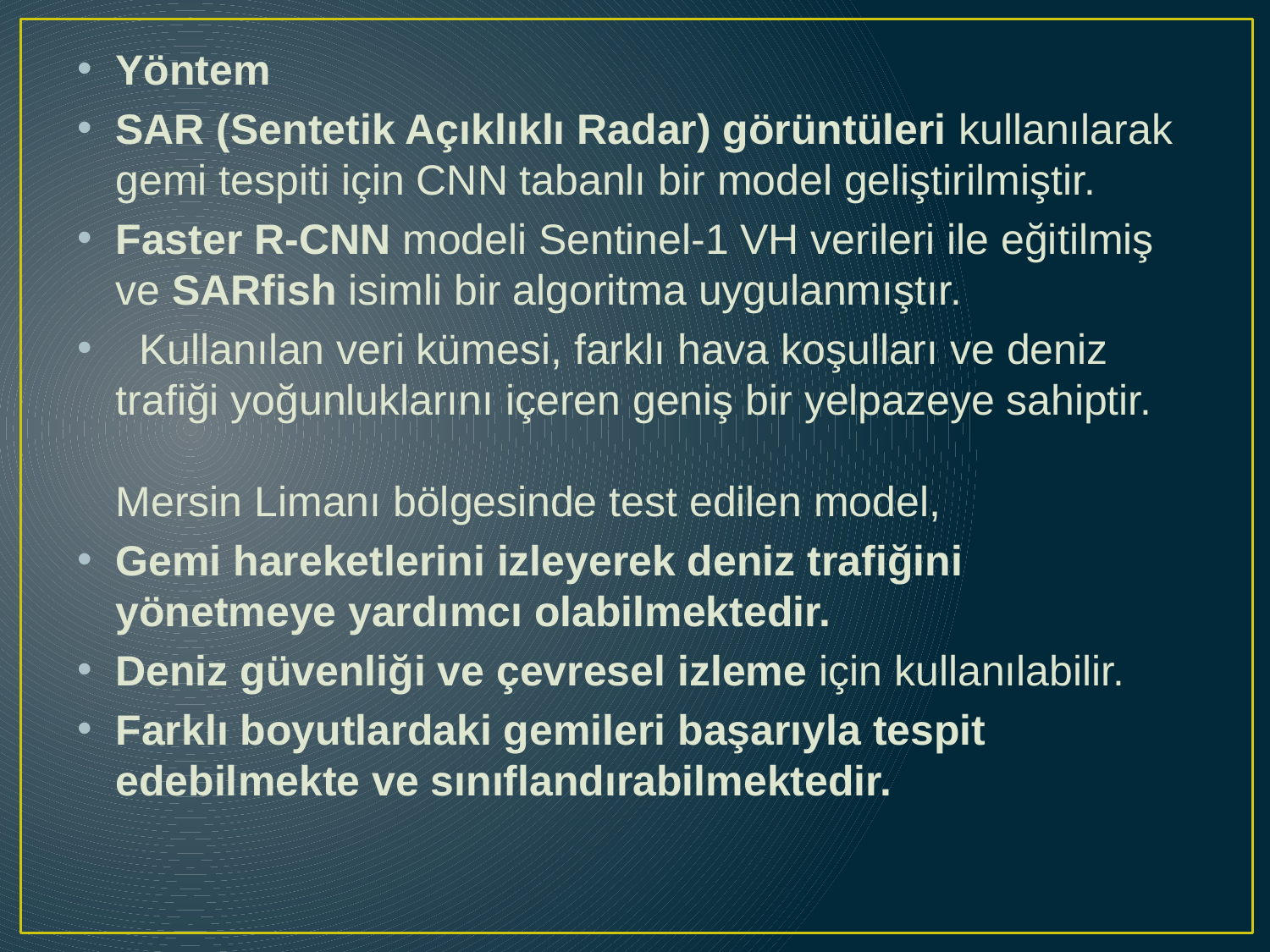

Yöntem
SAR (Sentetik Açıklıklı Radar) görüntüleri kullanılarak gemi tespiti için CNN tabanlı bir model geliştirilmiştir.
Faster R-CNN modeli Sentinel-1 VH verileri ile eğitilmiş ve SARfish isimli bir algoritma uygulanmıştır.
  Kullanılan veri kümesi, farklı hava koşulları ve deniz trafiği yoğunluklarını içeren geniş bir yelpazeye sahiptir.
Mersin Limanı bölgesinde test edilen model,
Gemi hareketlerini izleyerek deniz trafiğini yönetmeye yardımcı olabilmektedir.
Deniz güvenliği ve çevresel izleme için kullanılabilir.
Farklı boyutlardaki gemileri başarıyla tespit edebilmekte ve sınıflandırabilmektedir.